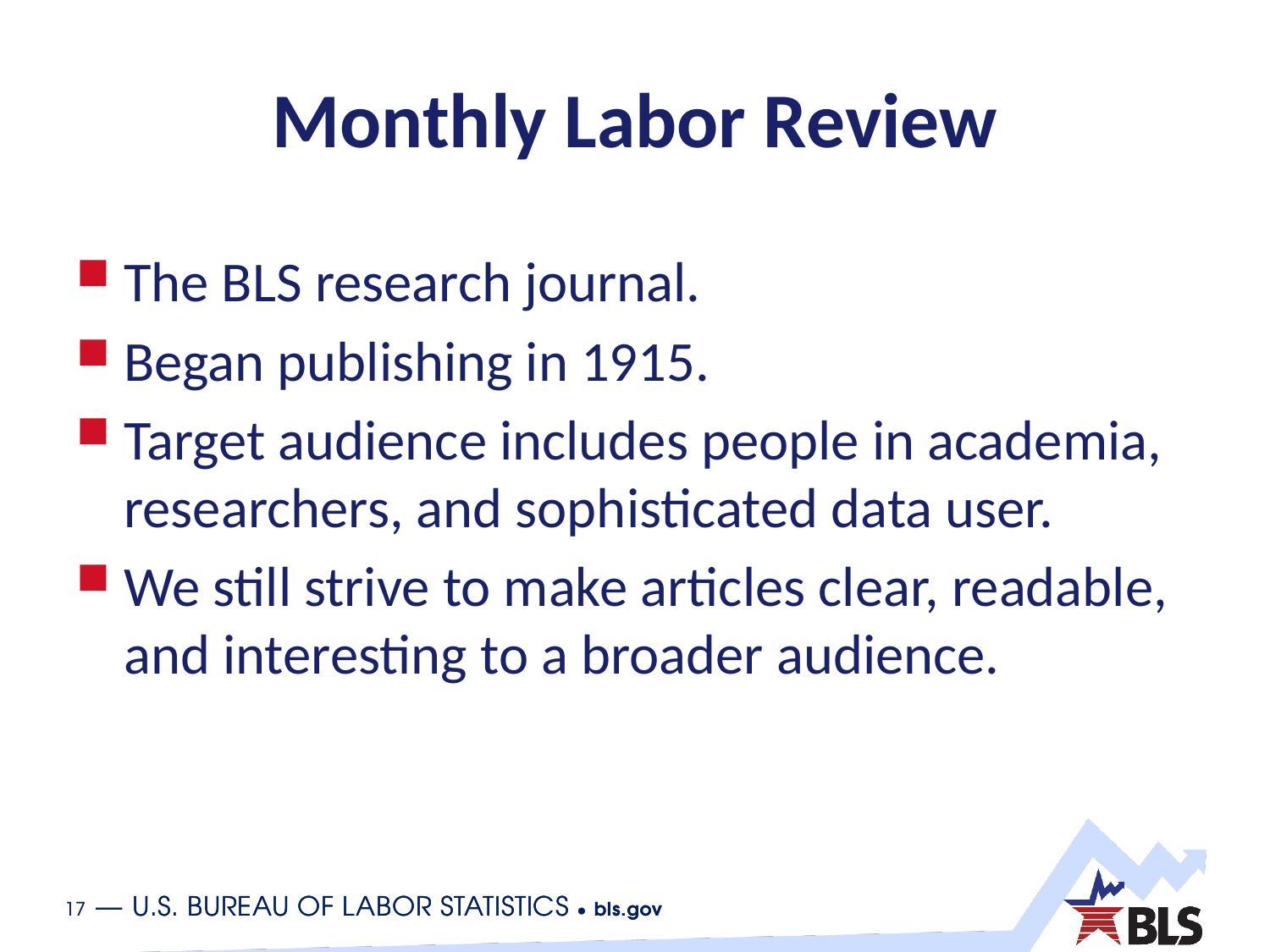

# Monthly Labor Review
The BLS research journal.
Began publishing in 1915.
Target audience includes people in academia, researchers, and sophisticated data user.
We still strive to make articles clear, readable, and interesting to a broader audience.